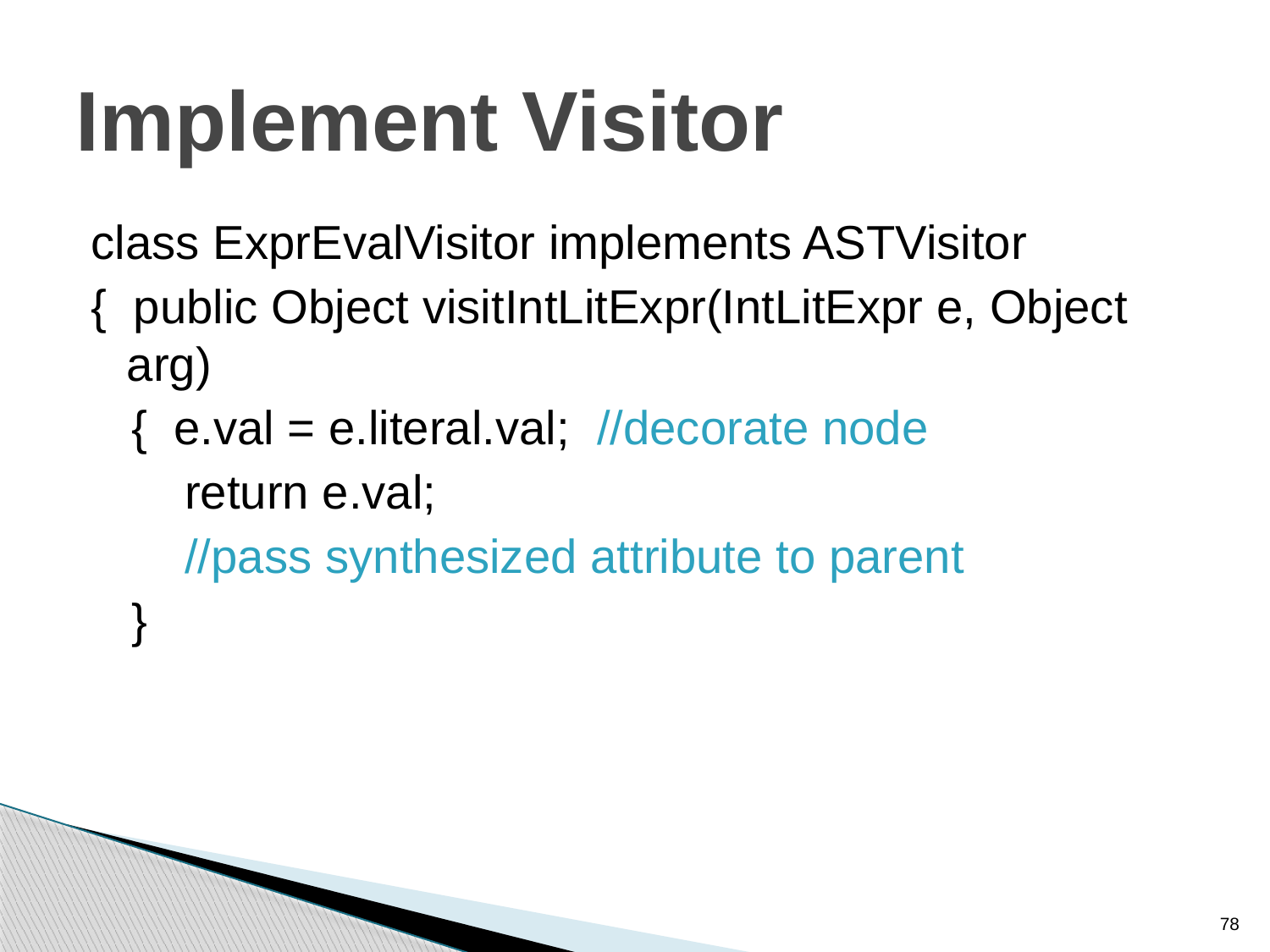

# Implement Visitor
class ExprEvalVisitor implements ASTVisitor
{  public Object visitIntLitExpr(IntLitExpr e, Object arg)
   {  e.val = e.literal.val;  //decorate node
       return e.val;
       //pass synthesized attribute to parent
   }
78